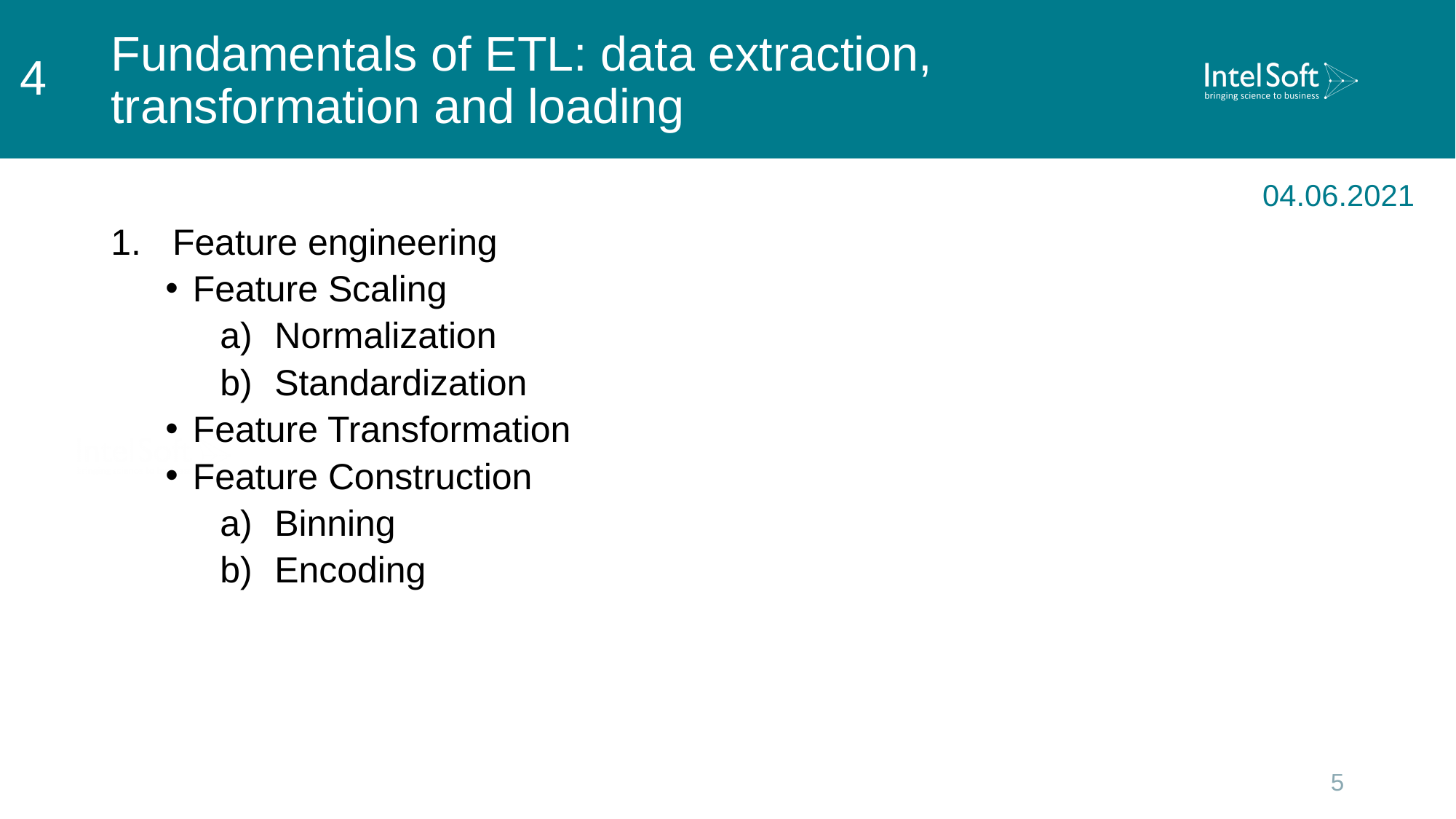

4
# Fundamentals of ETL: data extraction, transformation and loading
04.06.2021
Feature engineering
Feature Scaling
Normalization
Standardization
Feature Transformation
Feature Construction
Binning
Encoding
5